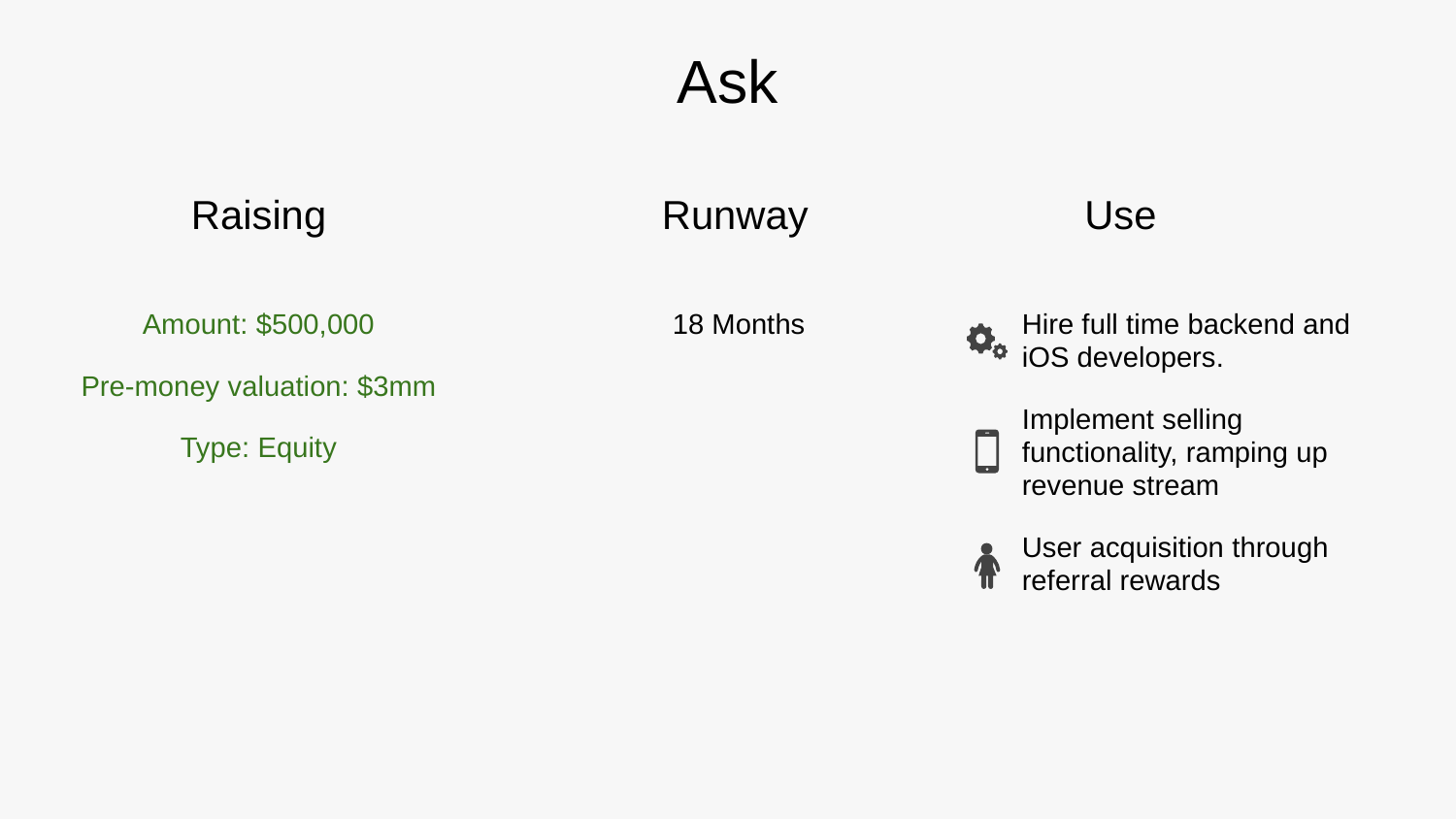

Ask
Raising
Runway
Use
Amount: $500,000
Pre-money valuation: $3mm
Type: Equity
18 Months
Hire full time backend and iOS developers.
Implement selling functionality, ramping up revenue stream
User acquisition through referral rewards